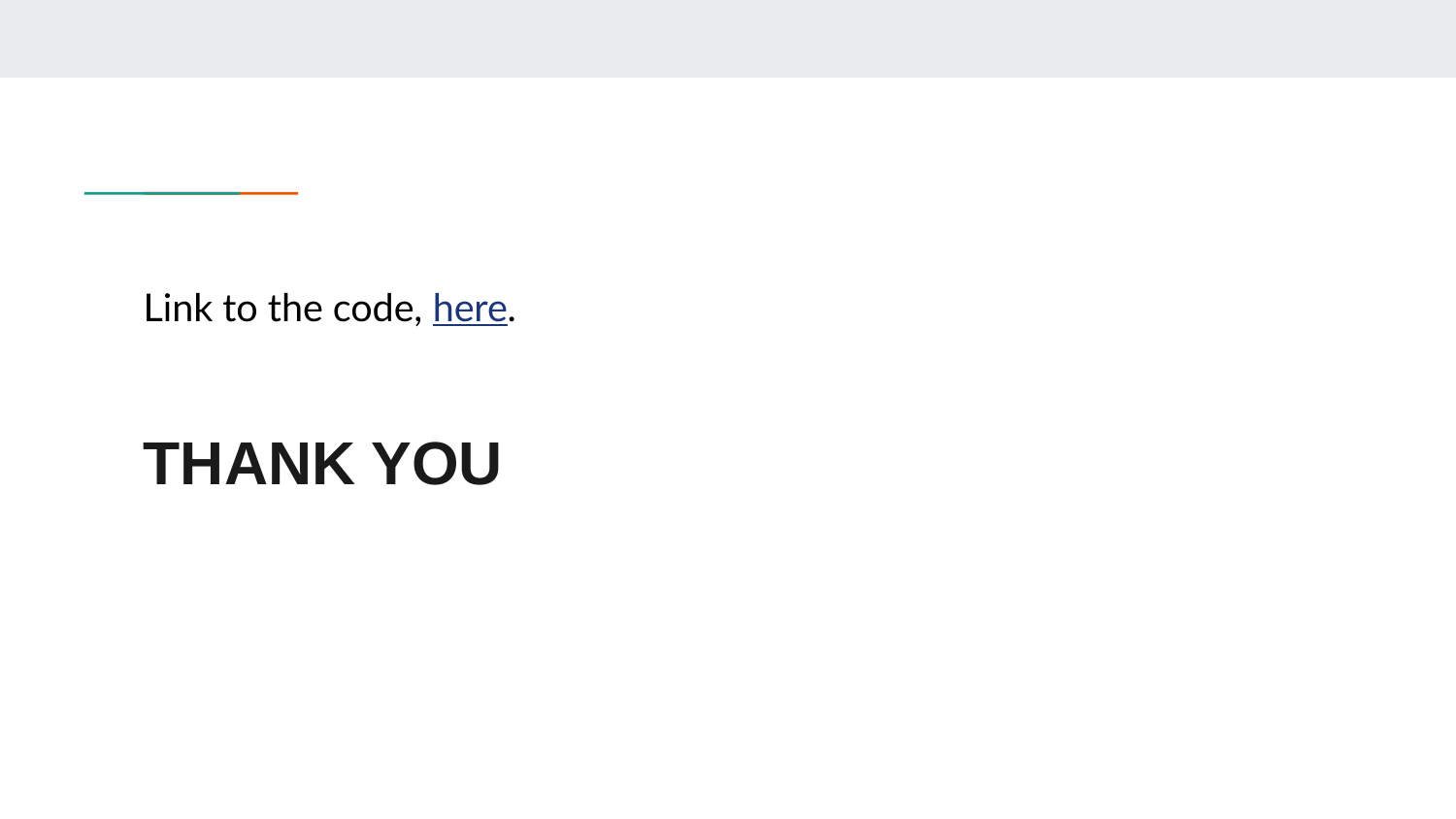

Link to the code, here.
# THANK YOU